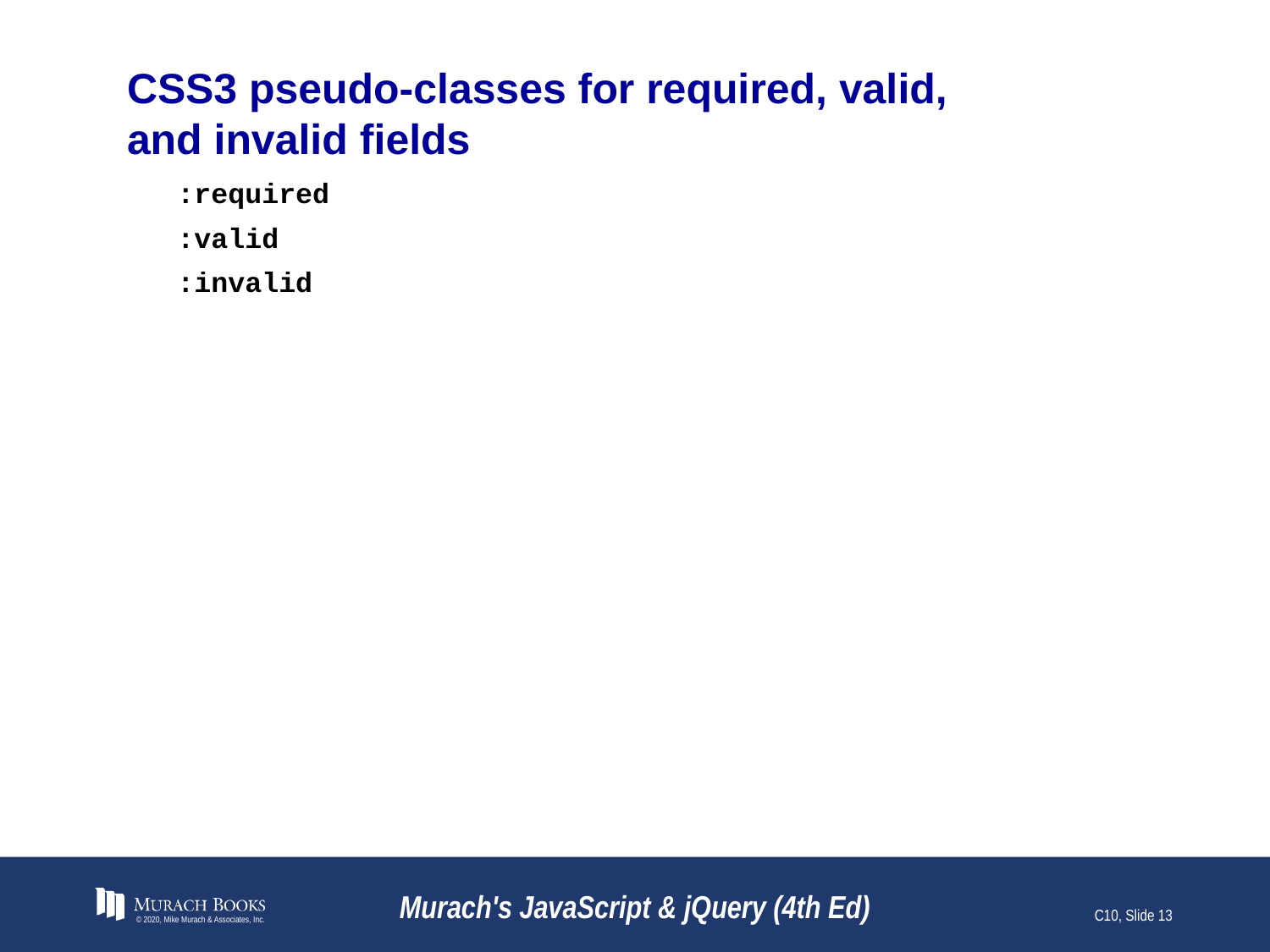

# CSS3 pseudo-classes for required, valid, and invalid fields
:required
:valid
:invalid

© 2020, Mike Murach & Associates, Inc.
Murach's JavaScript & jQuery (4th Ed)

C10, Slide 13